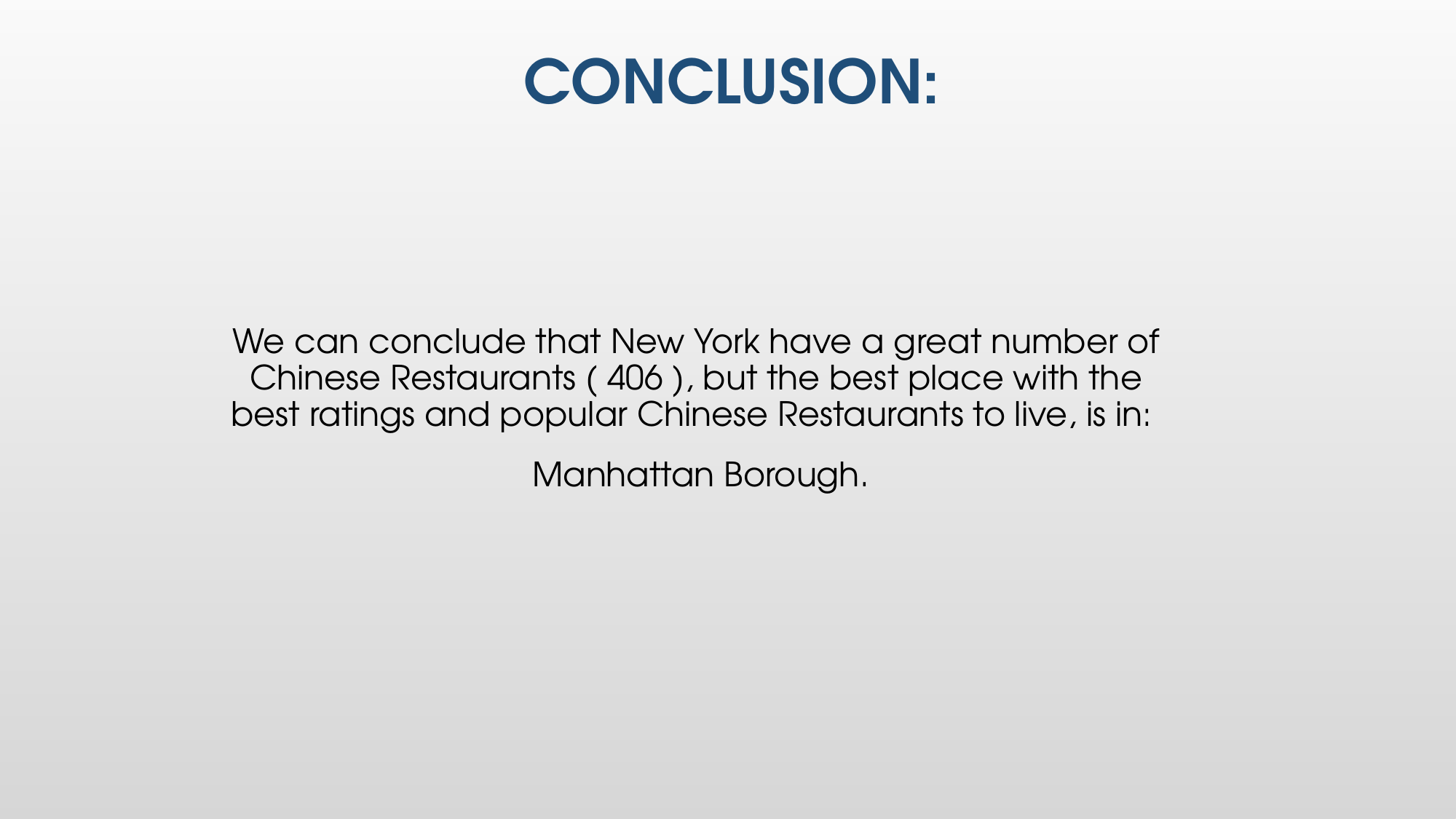

# Conclusion:
We can conclude that New York have a great number of Chinese Restaurants ( 406 ), but the best place with the best ratings and popular Chinese Restaurants to live, is in:
 Manhattan Borough.